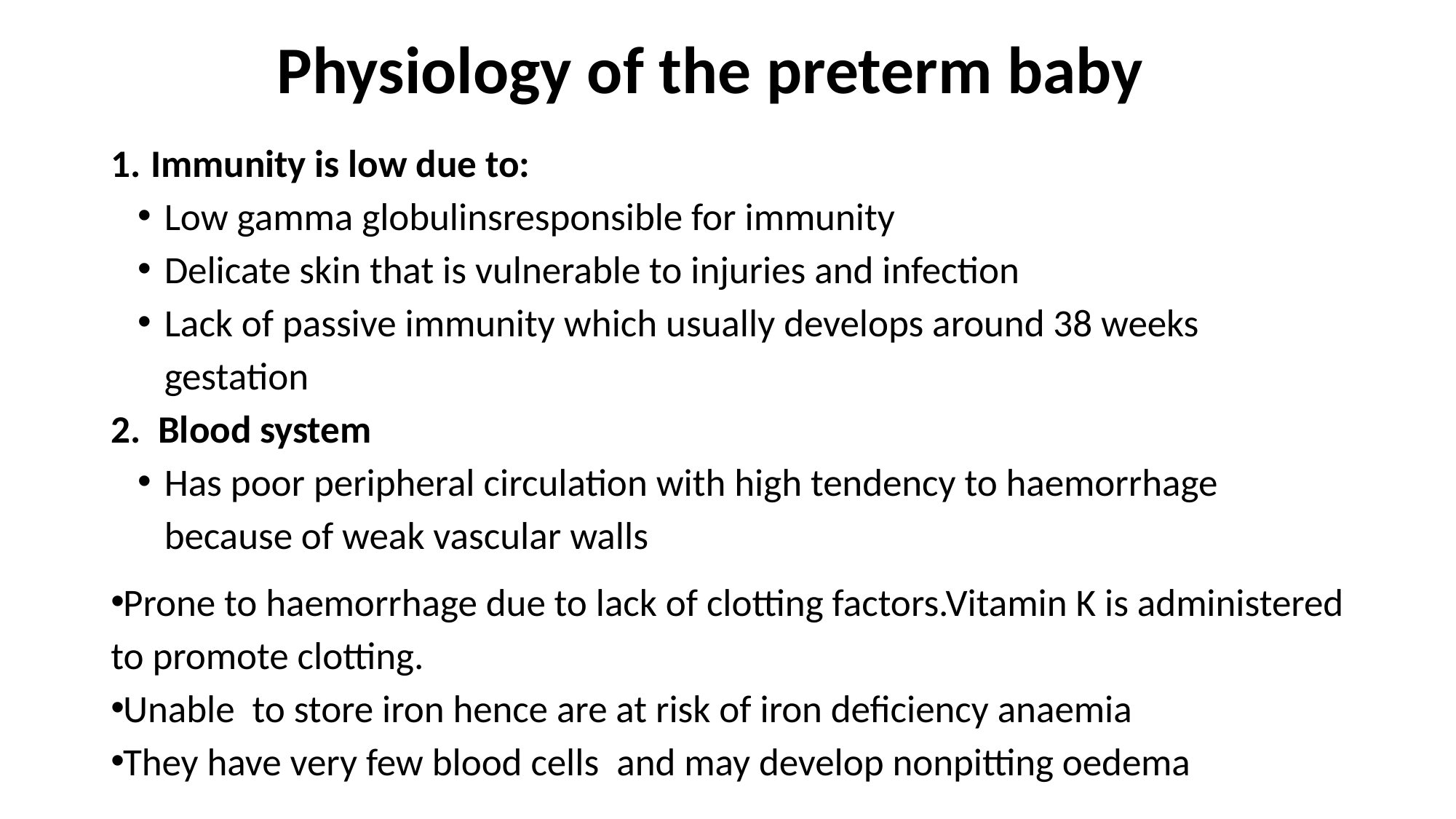

# Physiology of the preterm baby
Immunity is low due to:
Low gamma globulinsresponsible for immunity
Delicate skin that is vulnerable to injuries and infection
Lack of passive immunity which usually develops around 38 weeks gestation
2.  Blood system
Has poor peripheral circulation with high tendency to haemorrhage because of weak vascular walls
Prone to haemorrhage due to lack of clotting factors.Vitamin K is administered to promote clotting.
Unable  to store iron hence are at risk of iron deficiency anaemia
They have very few blood cells  and may develop nonpitting oedema